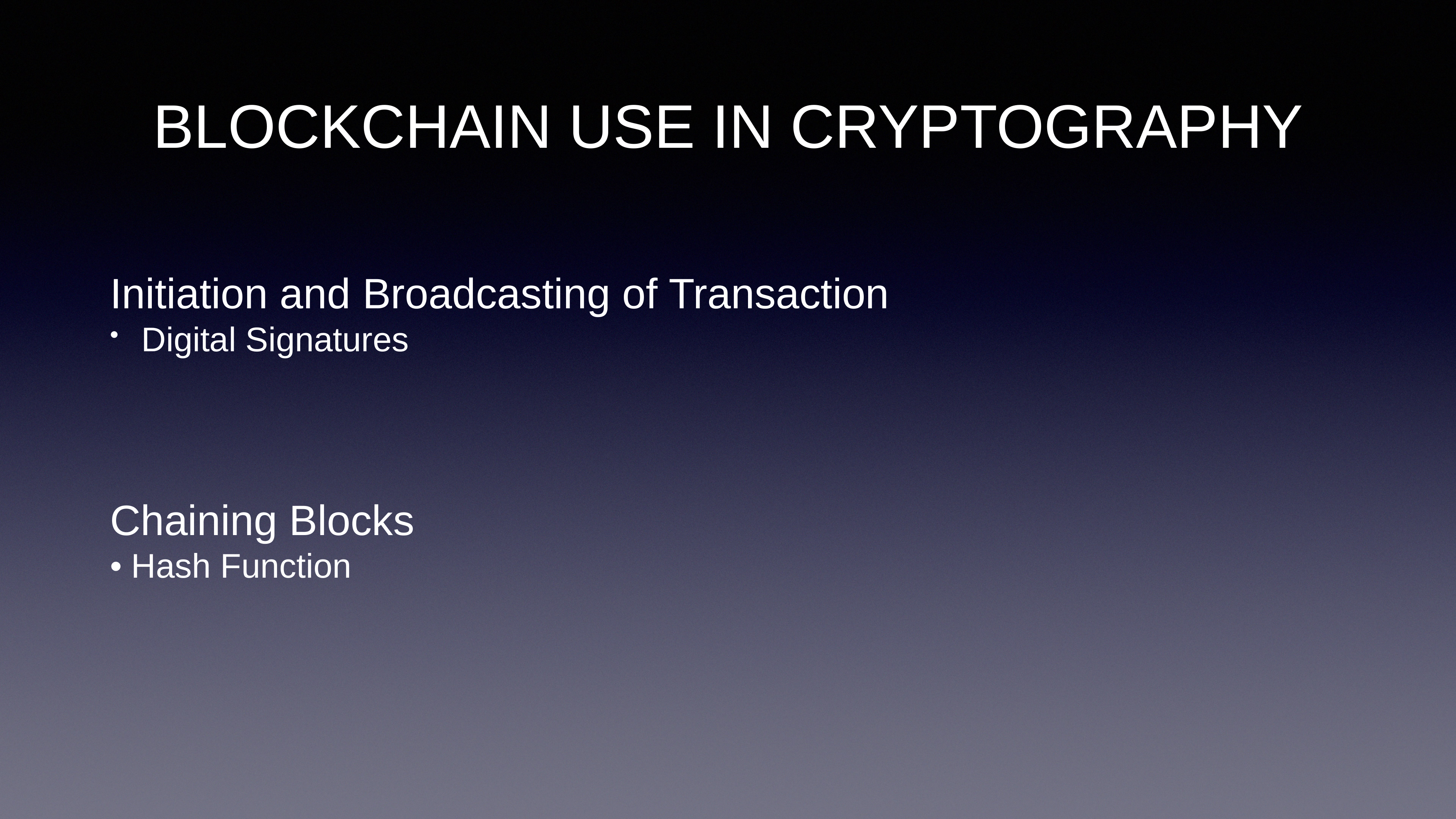

# BLOCKCHAIN USE IN CRYPTOGRAPHY
Initiation and Broadcasting of Transaction
Digital Signatures

Chaining Blocks
• Hash Function